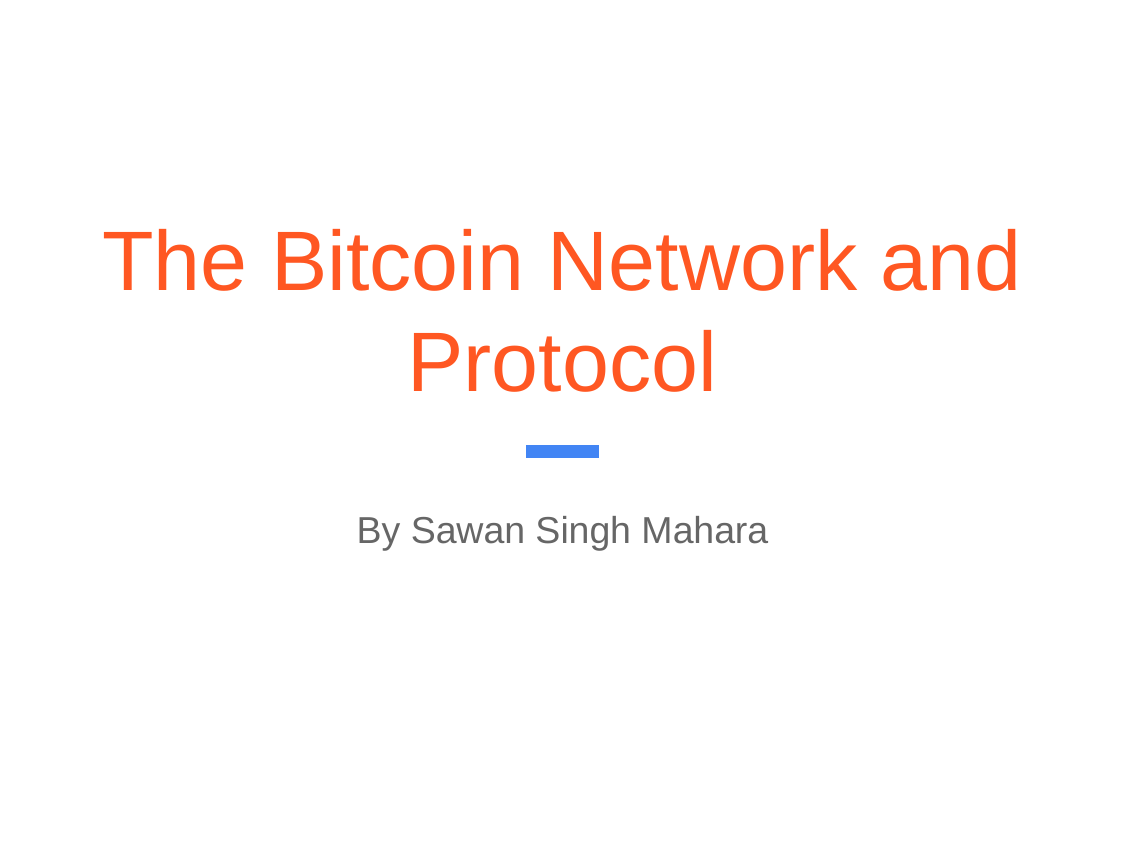

# The Bitcoin Network and Protocol
By Sawan Singh Mahara